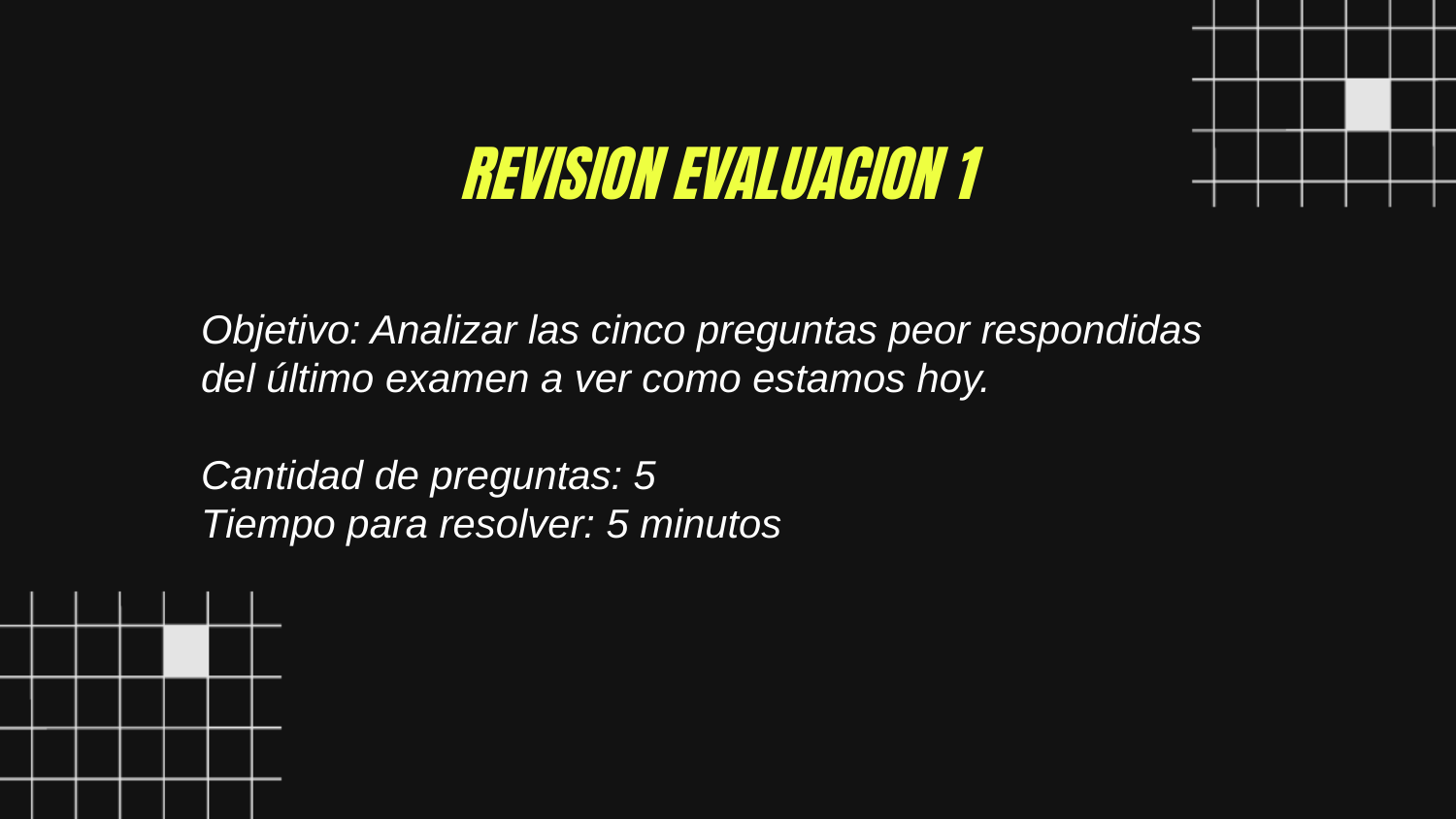

REVISION EVALUACION 1
Objetivo: Analizar las cinco preguntas peor respondidas del último examen a ver como estamos hoy.

Cantidad de preguntas: 5
Tiempo para resolver: 5 minutos